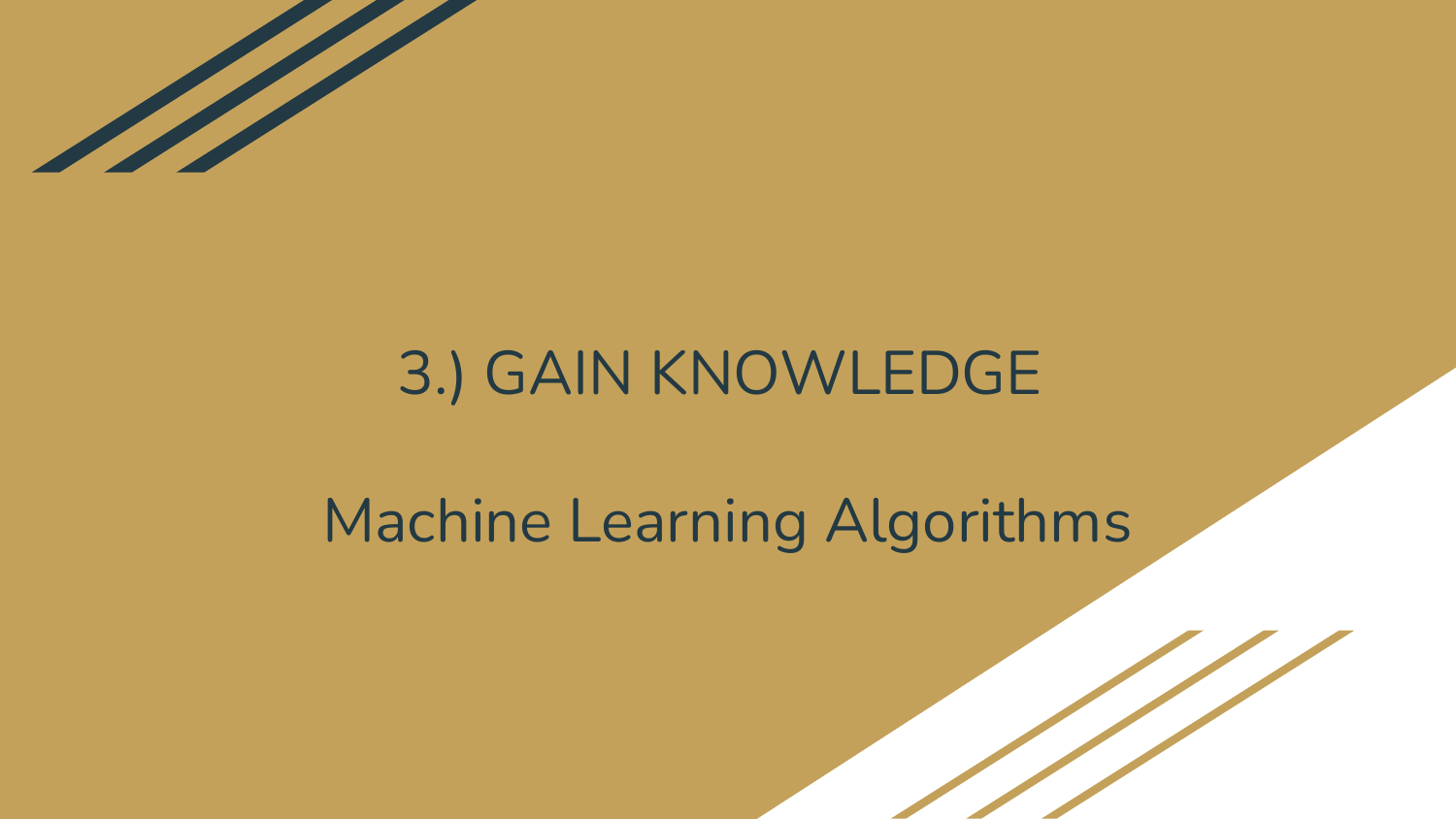

# 3.) GAIN KNOWLEDGE

Machine Learning Algorithms